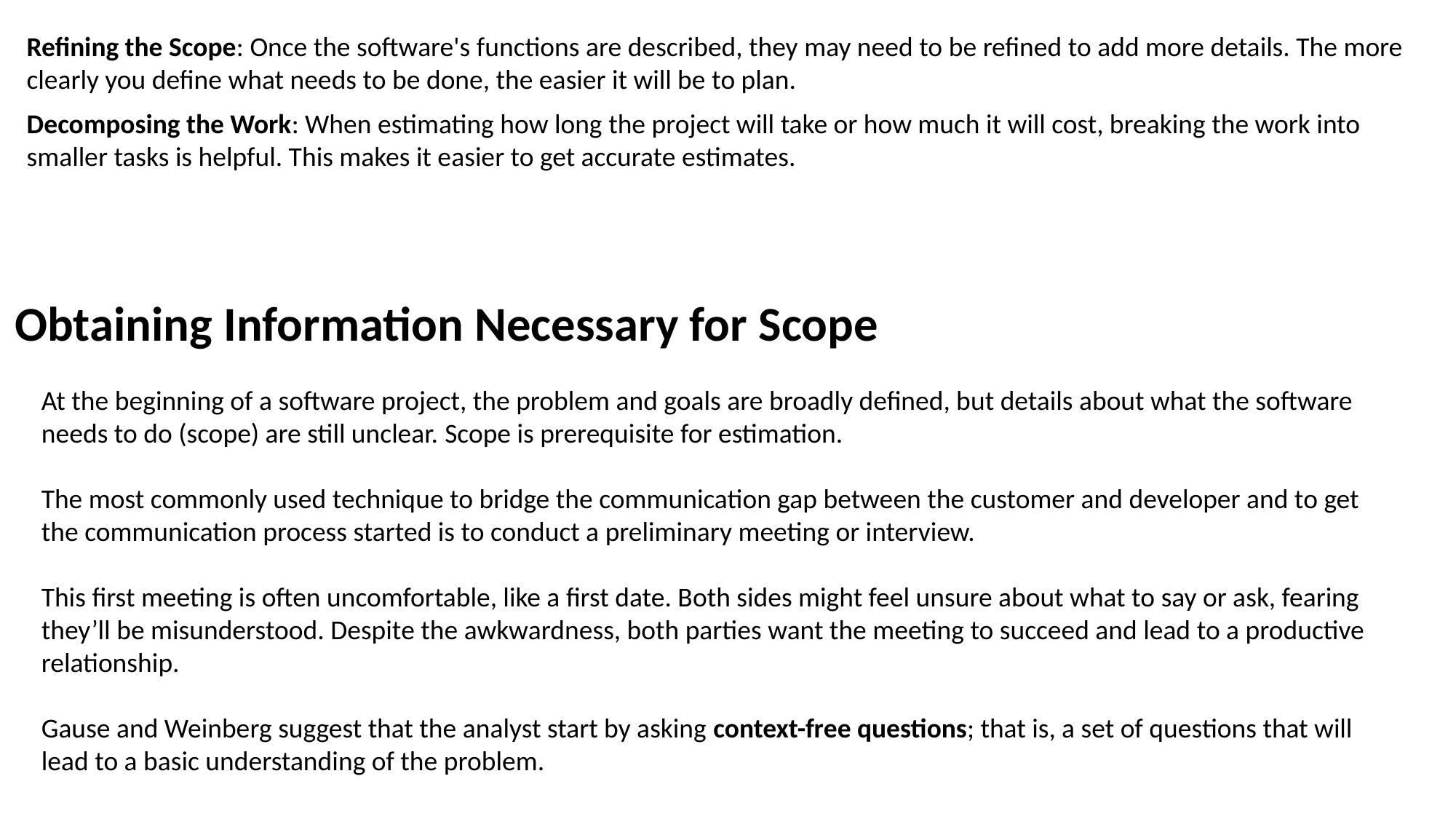

Refining the Scope: Once the software's functions are described, they may need to be refined to add more details. The more clearly you define what needs to be done, the easier it will be to plan.
Decomposing the Work: When estimating how long the project will take or how much it will cost, breaking the work into smaller tasks is helpful. This makes it easier to get accurate estimates.
Obtaining Information Necessary for Scope
At the beginning of a software project, the problem and goals are broadly defined, but details about what the software needs to do (scope) are still unclear. Scope is prerequisite for estimation.

The most commonly used technique to bridge the communication gap between the customer and developer and to get the communication process started is to conduct a preliminary meeting or interview.

This first meeting is often uncomfortable, like a first date. Both sides might feel unsure about what to say or ask, fearing they’ll be misunderstood. Despite the awkwardness, both parties want the meeting to succeed and lead to a productive relationship.

Gause and Weinberg suggest that the analyst start by asking context-free questions; that is, a set of questions that will lead to a basic understanding of the problem.